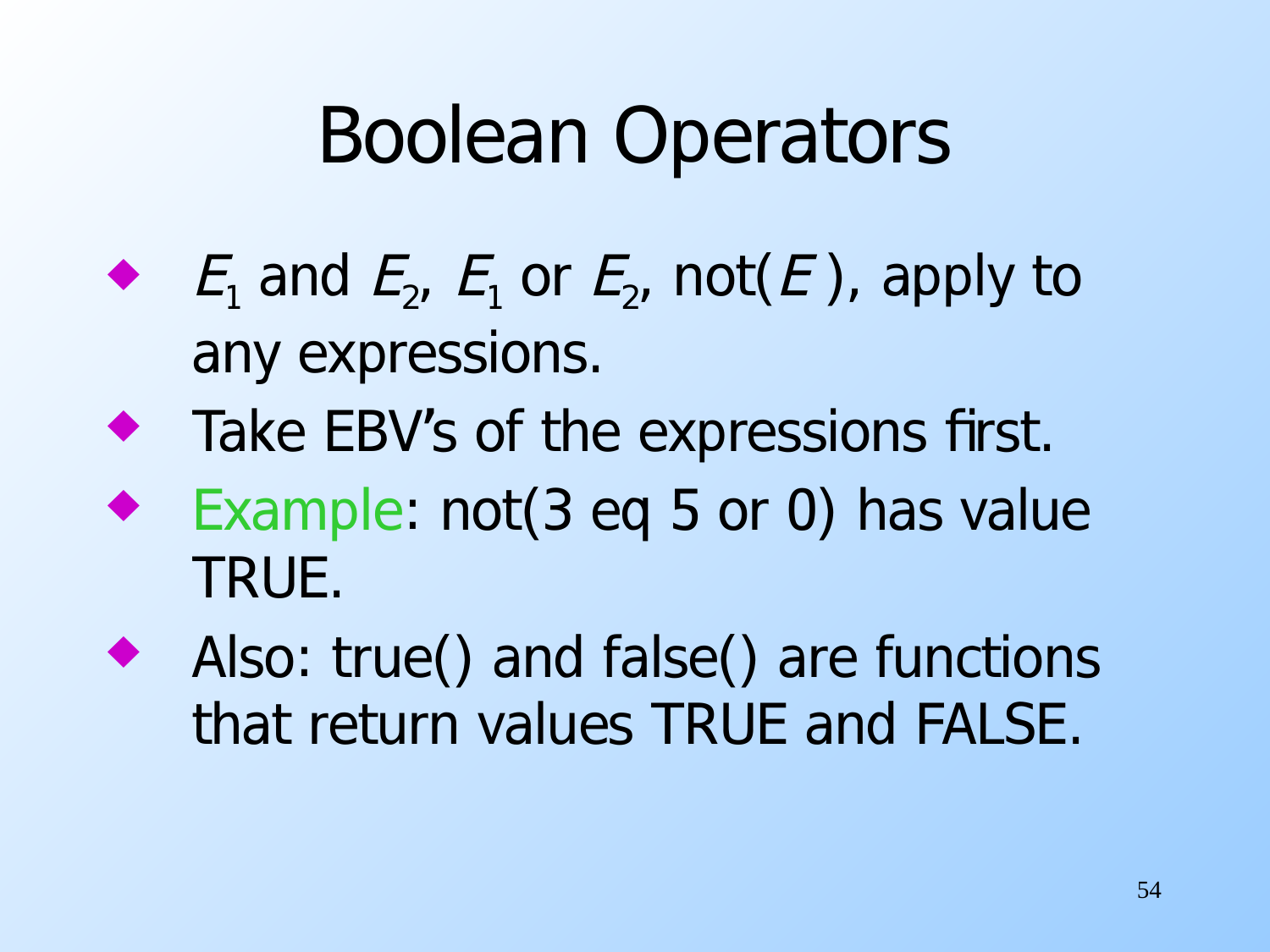

# Boolean Operators
E1 and E2, E1 or E2, not(E ), apply to any expressions.
Take EBV’s of the expressions first.
Example: not(3 eq 5 or 0) has value TRUE.
Also: true() and false() are functions that return values TRUE and FALSE.
54